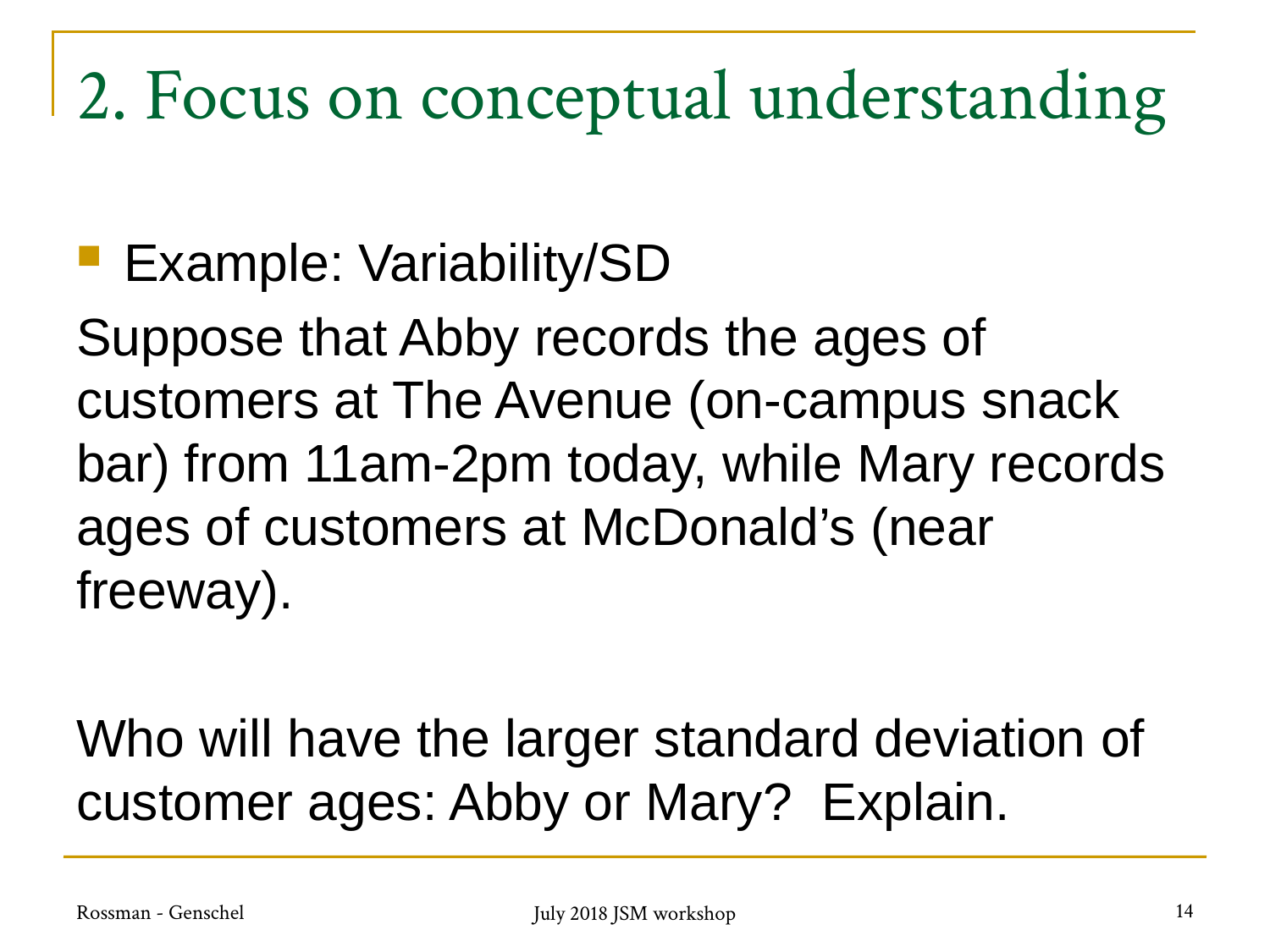

# 2. Focus on conceptual understanding
Example: Variability/SD
Suppose that Abby records the ages of customers at The Avenue (on-campus snack bar) from 11am-2pm today, while Mary records ages of customers at McDonald’s (near freeway).

Who will have the larger standard deviation of customer ages: Abby or Mary?  Explain.
Rossman - Genschel
14
July 2018 JSM workshop